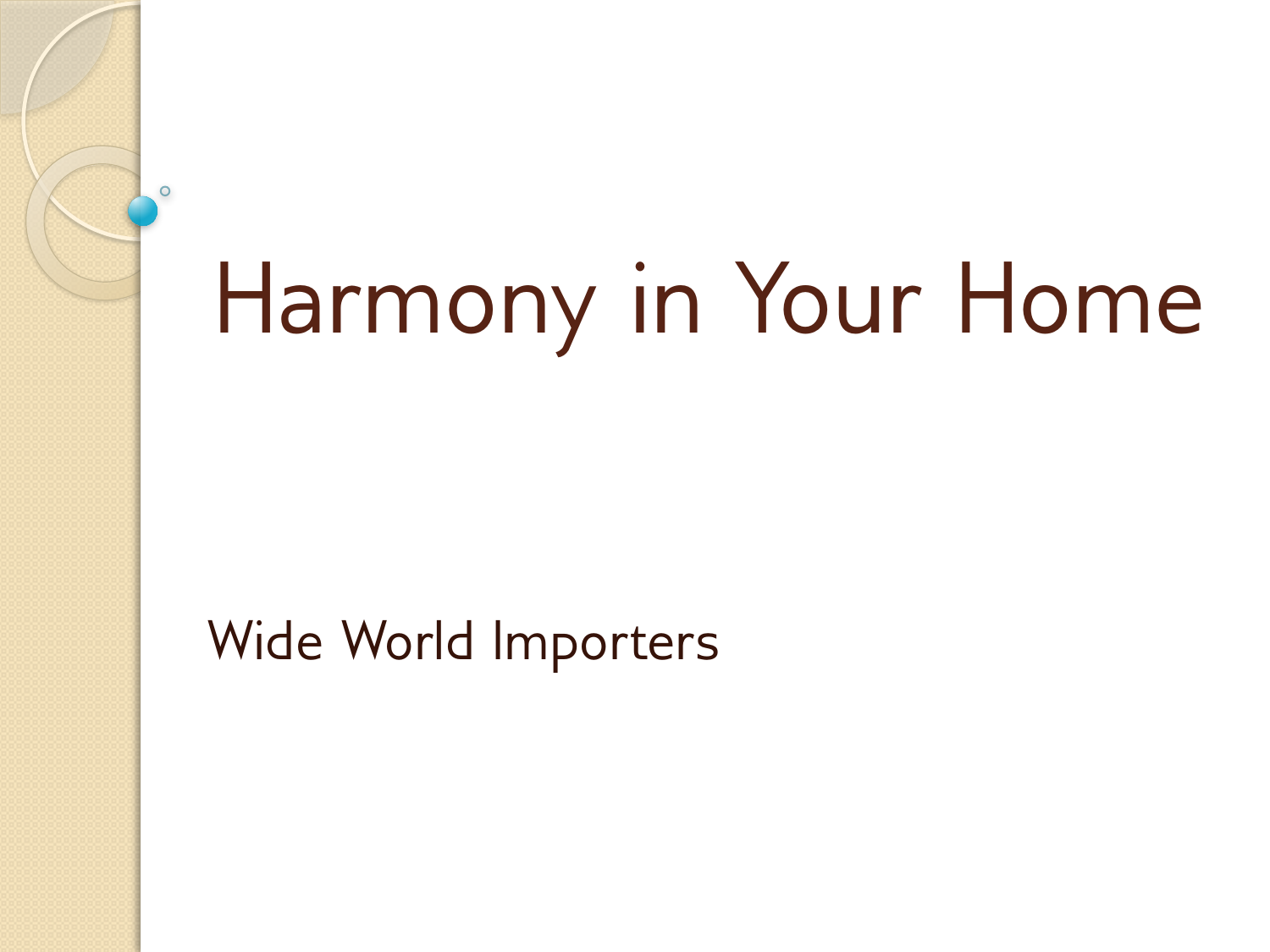

# Harmony in Your Home
Wide World Importers